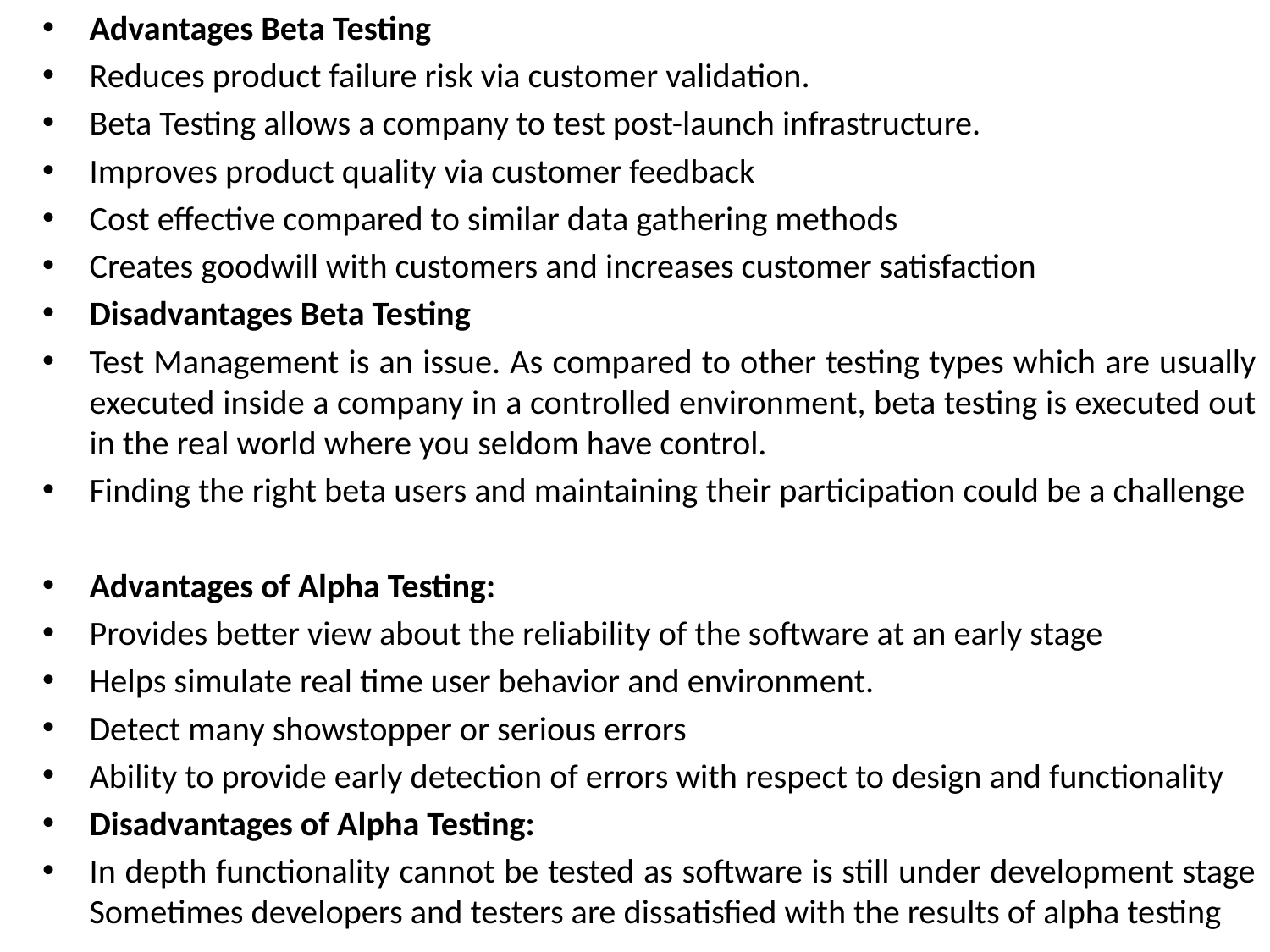

Advantages Beta Testing
Reduces product failure risk via customer validation.
Beta Testing allows a company to test post-launch infrastructure.
Improves product quality via customer feedback
Cost effective compared to similar data gathering methods
Creates goodwill with customers and increases customer satisfaction
Disadvantages Beta Testing
Test Management is an issue. As compared to other testing types which are usually executed inside a company in a controlled environment, beta testing is executed out in the real world where you seldom have control.
Finding the right beta users and maintaining their participation could be a challenge

Advantages of Alpha Testing:
Provides better view about the reliability of the software at an early stage
Helps simulate real time user behavior and environment.
Detect many showstopper or serious errors
Ability to provide early detection of errors with respect to design and functionality
Disadvantages of Alpha Testing:
In depth functionality cannot be tested as software is still under development stage Sometimes developers and testers are dissatisfied with the results of alpha testing